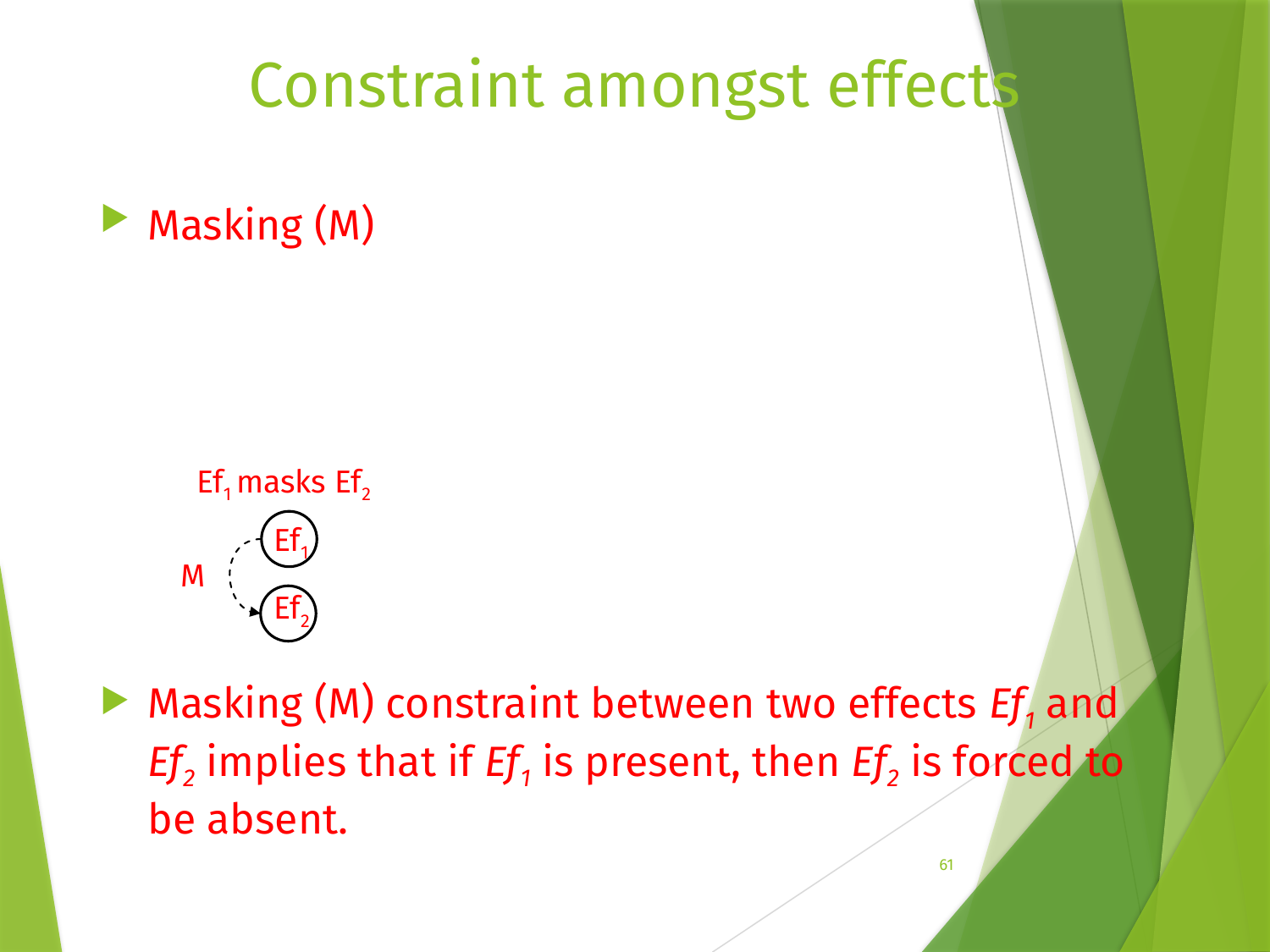

# Constraint amongst effects
Masking (M)

Masking (M) constraint between two effects Ef1 and Ef2 implies that if Ef1 is present, then Ef2 is forced to be absent.
Ef1 masks Ef2

Ef1
M
Ef2

61